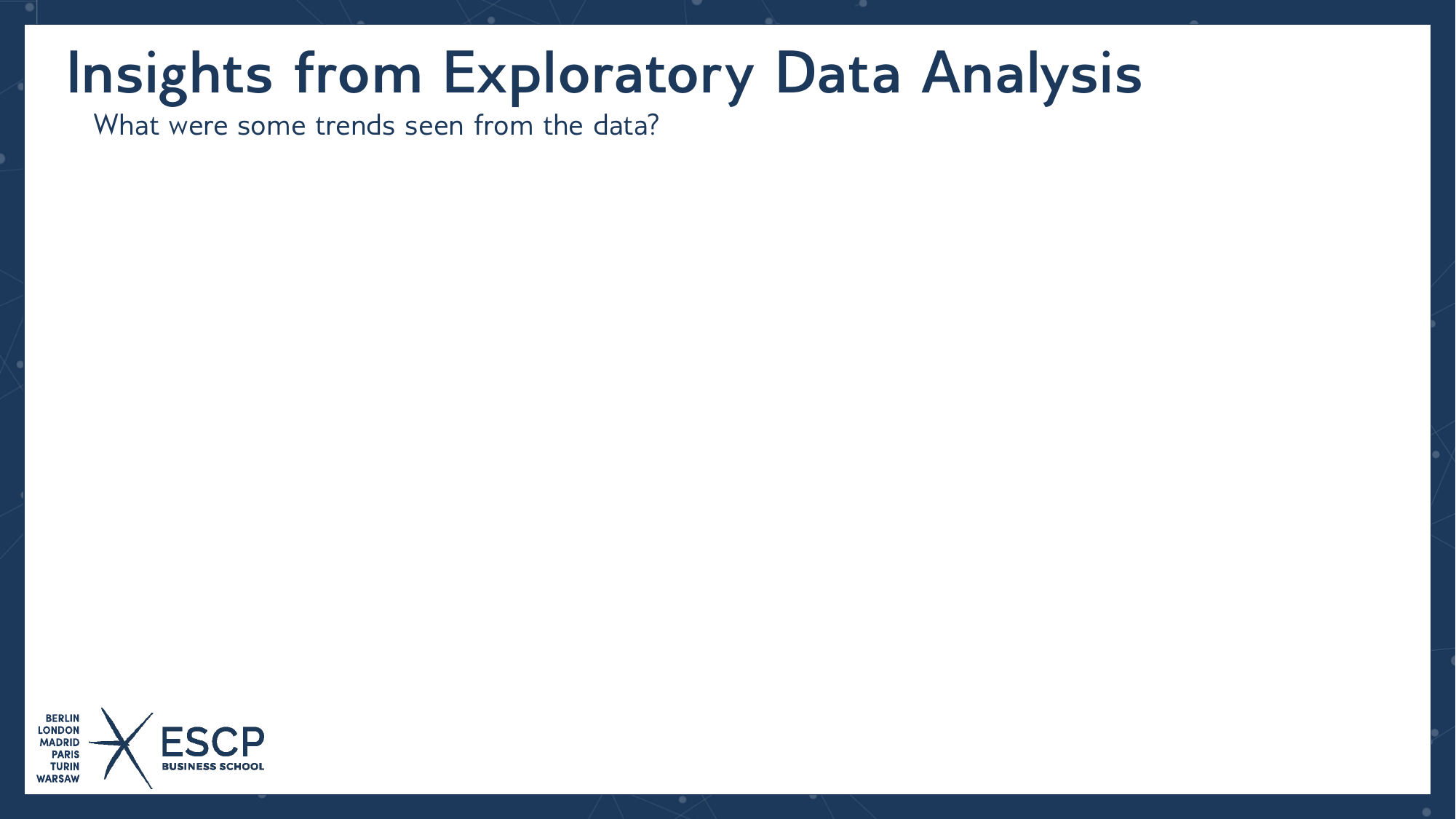

# Insights from Exploratory Data Analysis
What were some trends seen from the data?